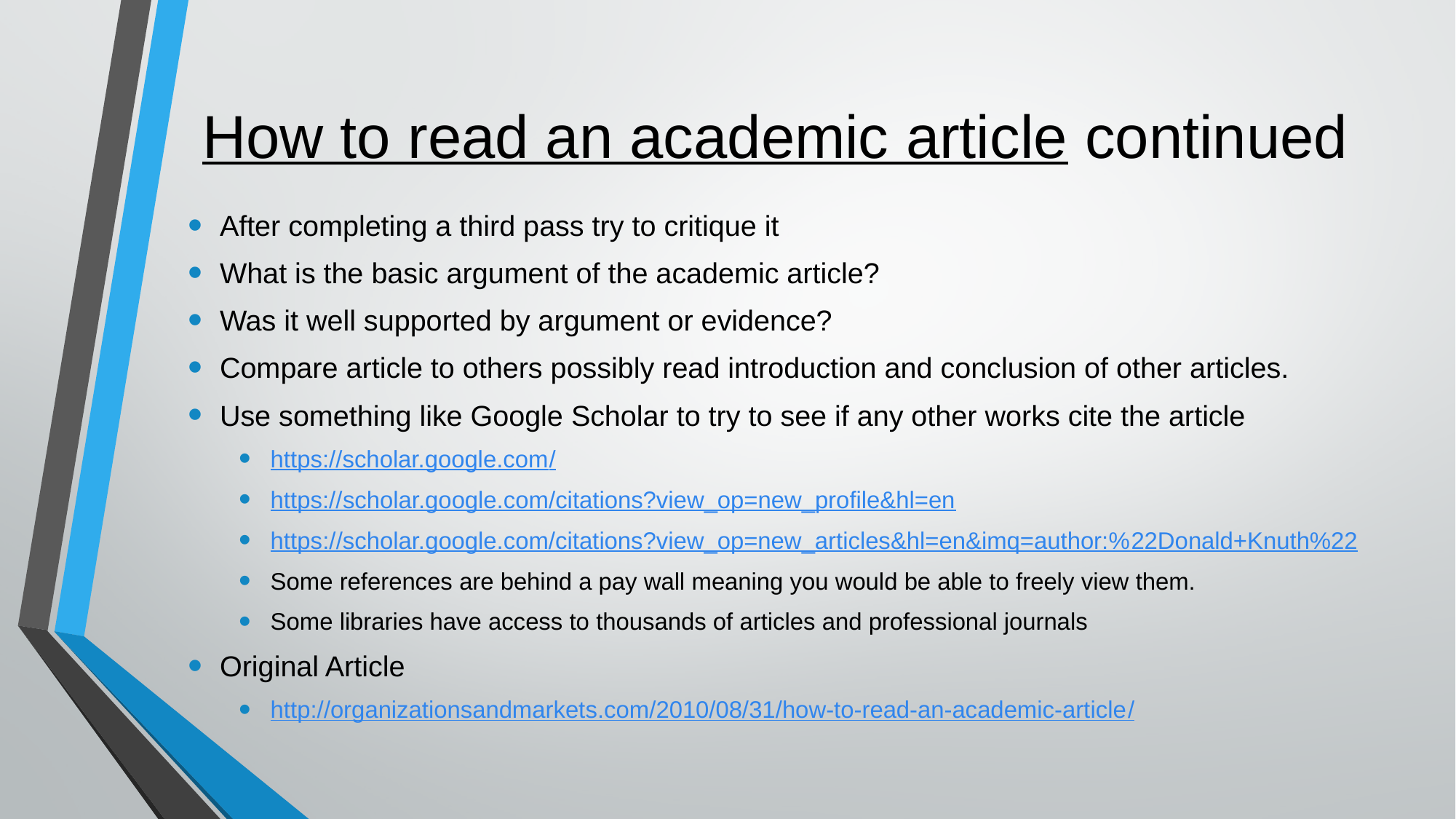

# How to read an academic article continued
After completing a third pass try to critique it
What is the basic argument of the academic article?
Was it well supported by argument or evidence?
Compare article to others possibly read introduction and conclusion of other articles.
Use something like Google Scholar to try to see if any other works cite the article
https://scholar.google.com/
https://scholar.google.com/citations?view_op=new_profile&hl=en
https://scholar.google.com/citations?view_op=new_articles&hl=en&imq=author:%22Donald+Knuth%22
Some references are behind a pay wall meaning you would be able to freely view them.
Some libraries have access to thousands of articles and professional journals
Original Article
http://organizationsandmarkets.com/2010/08/31/how-to-read-an-academic-article/